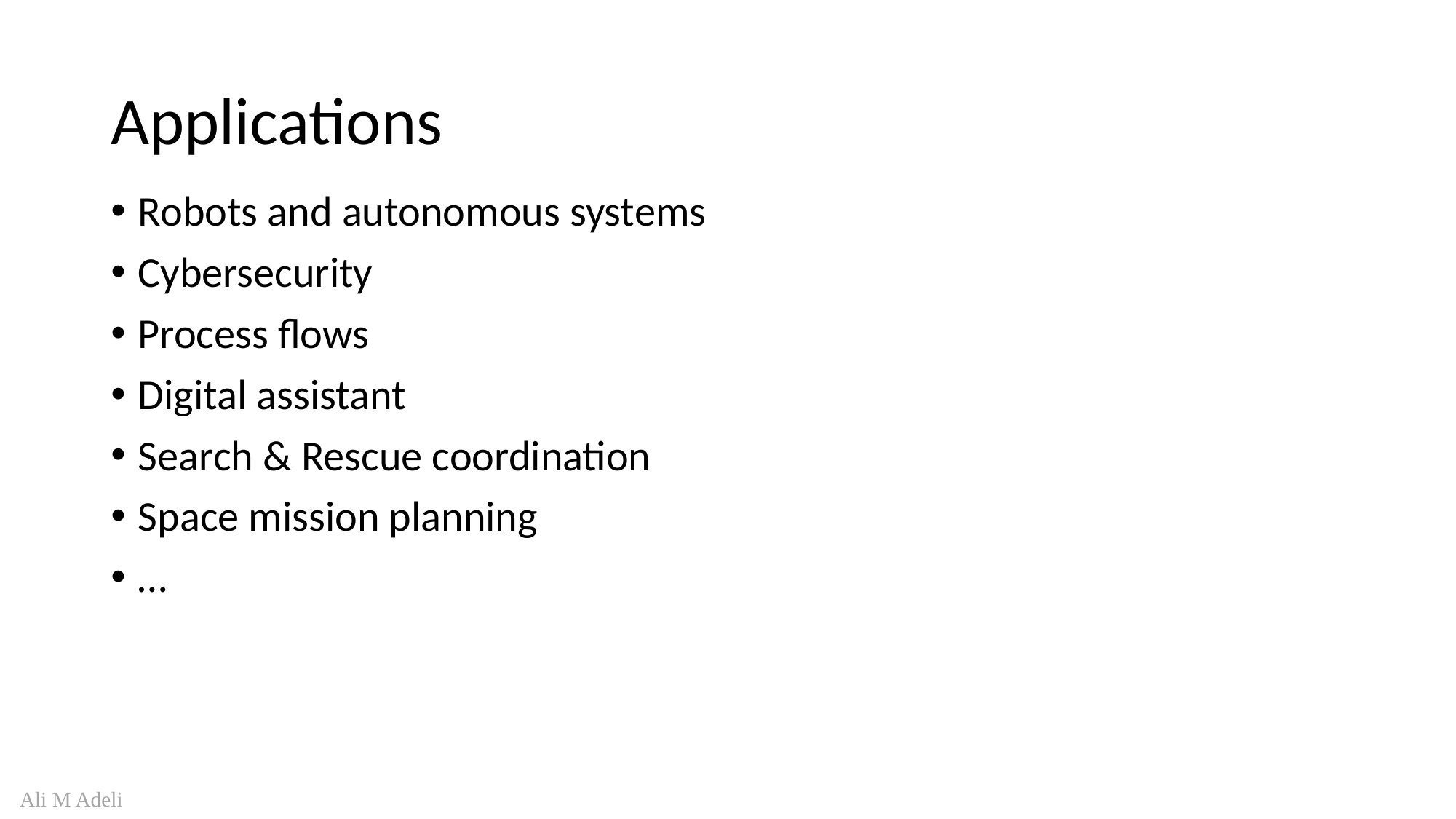

# Applications
Robots and autonomous systems
Cybersecurity
Process flows
Digital assistant
Search & Rescue coordination
Space mission planning
…